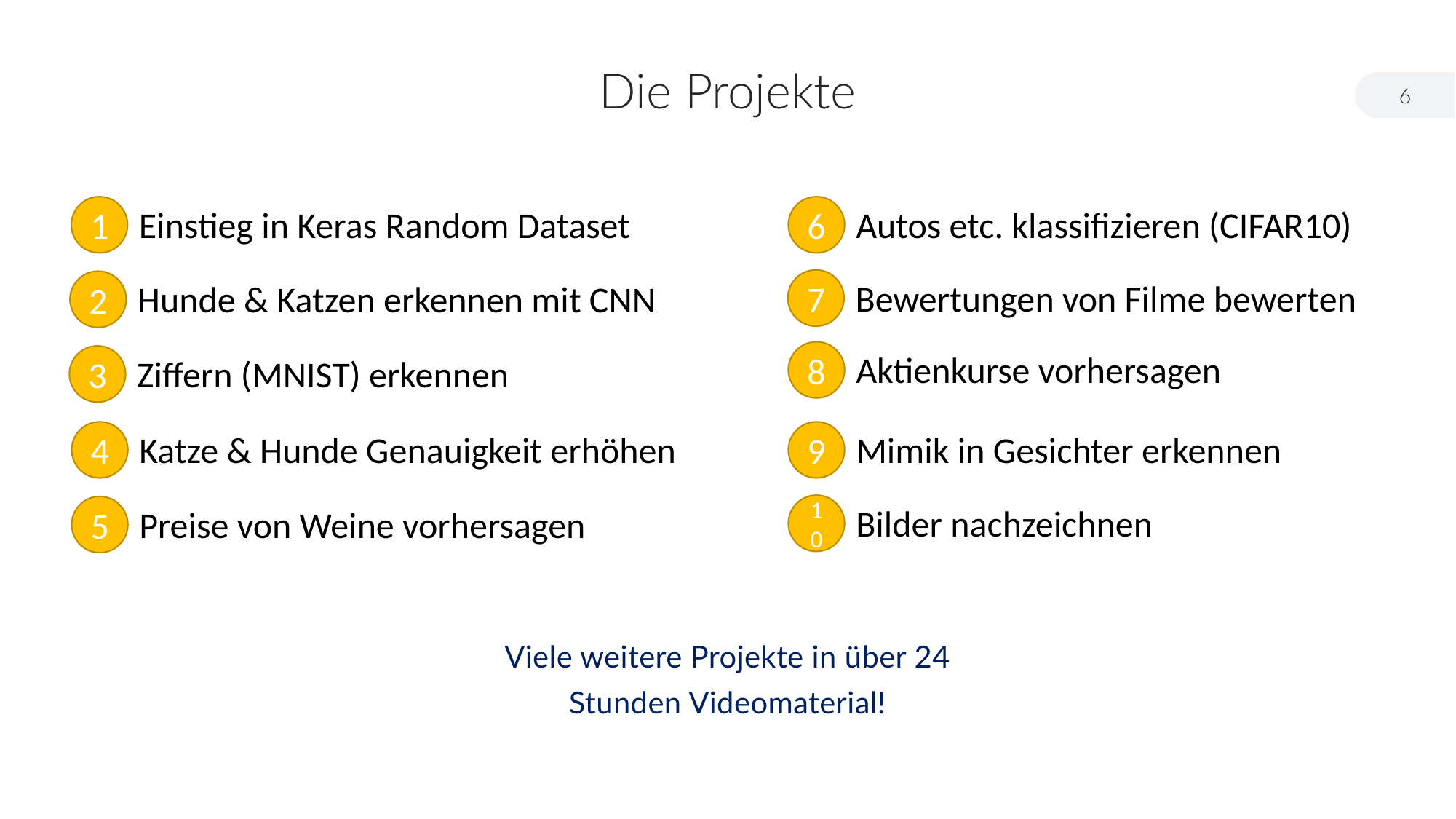

# Die Projekte
6
1
Einstieg in Keras Random Dataset
6
Autos etc. klassifizieren (CIFAR10)
7
Bewertungen von Filme bewerten
2
Hunde & Katzen erkennen mit CNN
8
Aktienkurse vorhersagen
3
Ziffern (MNIST) erkennen
4
Katze & Hunde Genauigkeit erhöhen
9
Mimik in Gesichter erkennen
10
Bilder nachzeichnen
5
Preise von Weine vorhersagen
Viele weitere Projekte in über 24 Stunden Videomaterial!